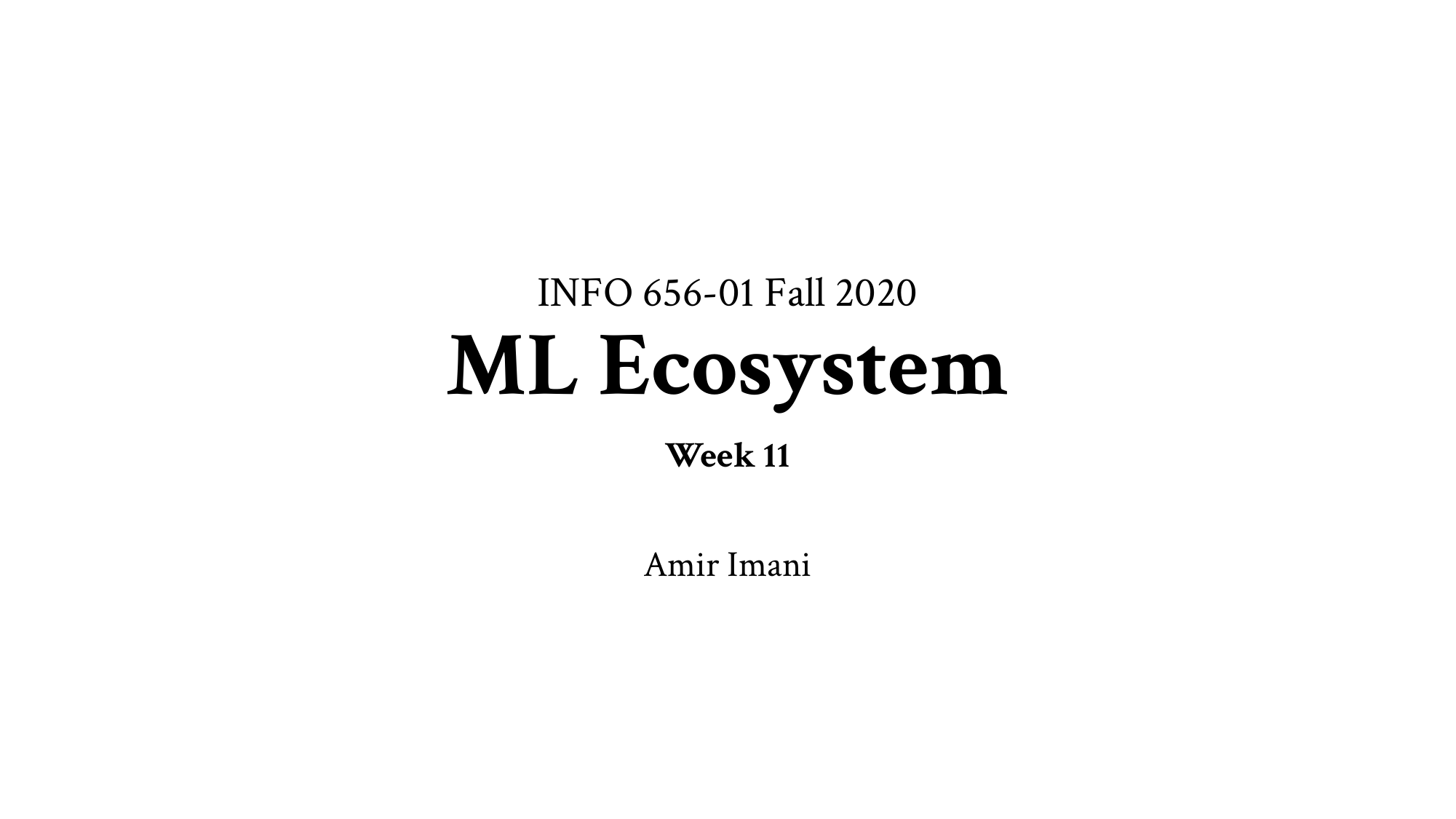

# INFO 656-01 Fall 2020 ML Ecosystem
Week 11

Amir Imani